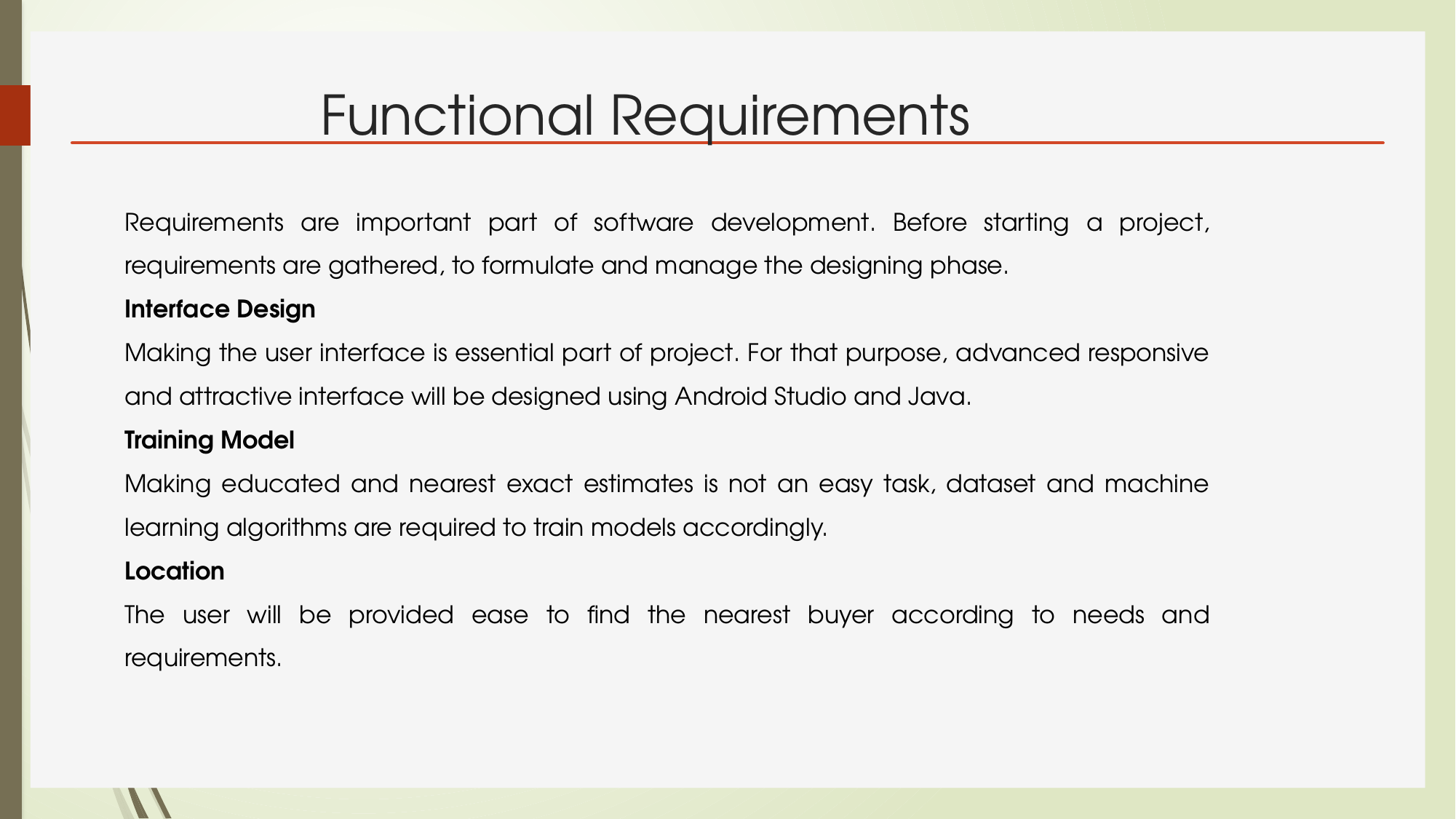

# Functional Requirements
Requirements are important part of software development. Before starting a project, requirements are gathered, to formulate and manage the designing phase.
Interface Design
Making the user interface is essential part of project. For that purpose, advanced responsive and attractive interface will be designed using Android Studio and Java.
Training Model
Making educated and nearest exact estimates is not an easy task, dataset and machine learning algorithms are required to train models accordingly.
Location
The user will be provided ease to find the nearest buyer according to needs and requirements.